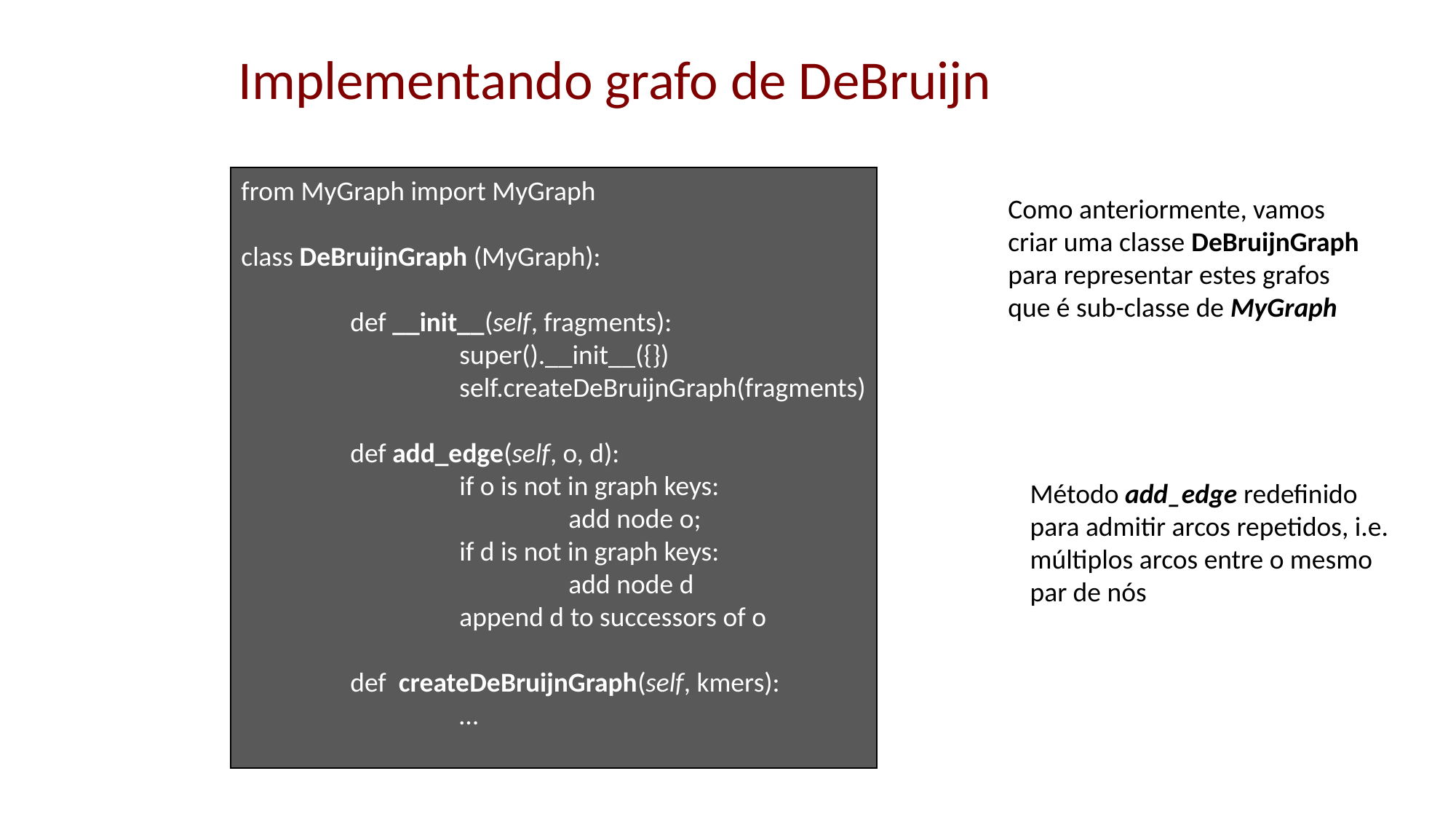

# Implementando grafo de DeBruijn
from MyGraph import MyGraph
class DeBruijnGraph (MyGraph):

	def __init__(self, fragments):
		super().__init__({})
		self.createDeBruijnGraph(fragments)

	def add_edge(self, o, d):
		if o is not in graph keys:
			add node o;
		if d is not in graph keys:
			add node d
		append d to successors of o

def  createDeBruijnGraph(self, kmers):
	…

Como anteriormente, vamos criar uma classe DeBruijnGraph para representar estes grafos
que é sub-classe de MyGraph
Método add_edge redefinido para admitir arcos repetidos, i.e. múltiplos arcos entre o mesmo par de nós